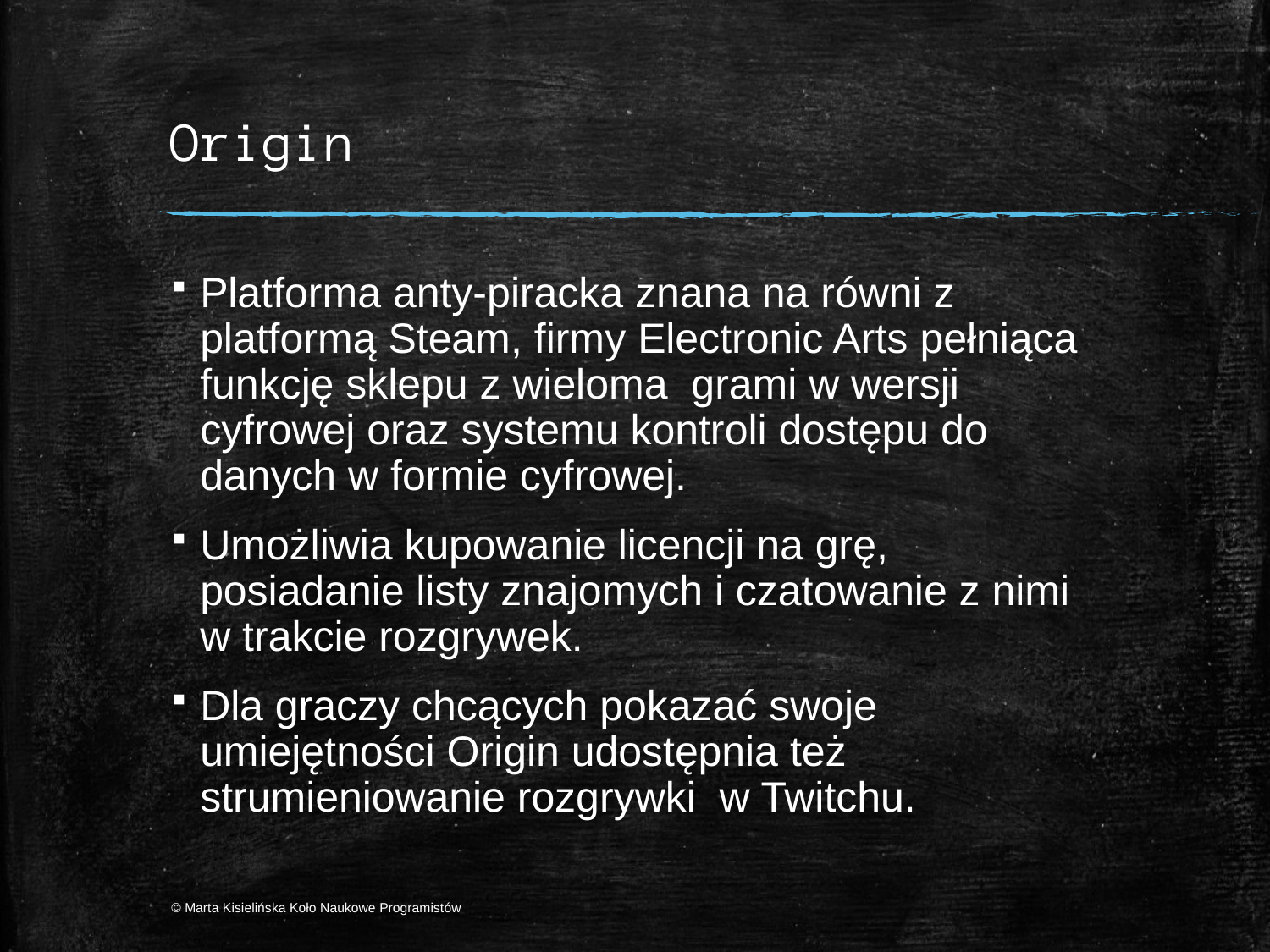

# Origin
Platforma anty-piracka znana na równi z platformą Steam, firmy Electronic Arts pełniąca funkcję sklepu z wieloma  grami w wersji cyfrowej oraz systemu kontroli dostępu do danych w formie cyfrowej.
Umożliwia kupowanie licencji na grę, posiadanie listy znajomych i czatowanie z nimi w trakcie rozgrywek.
Dla graczy chcących pokazać swoje umiejętności Origin udostępnia też strumieniowanie rozgrywki  w Twitchu.

© Marta Kisielińska Koło Naukowe Programistów